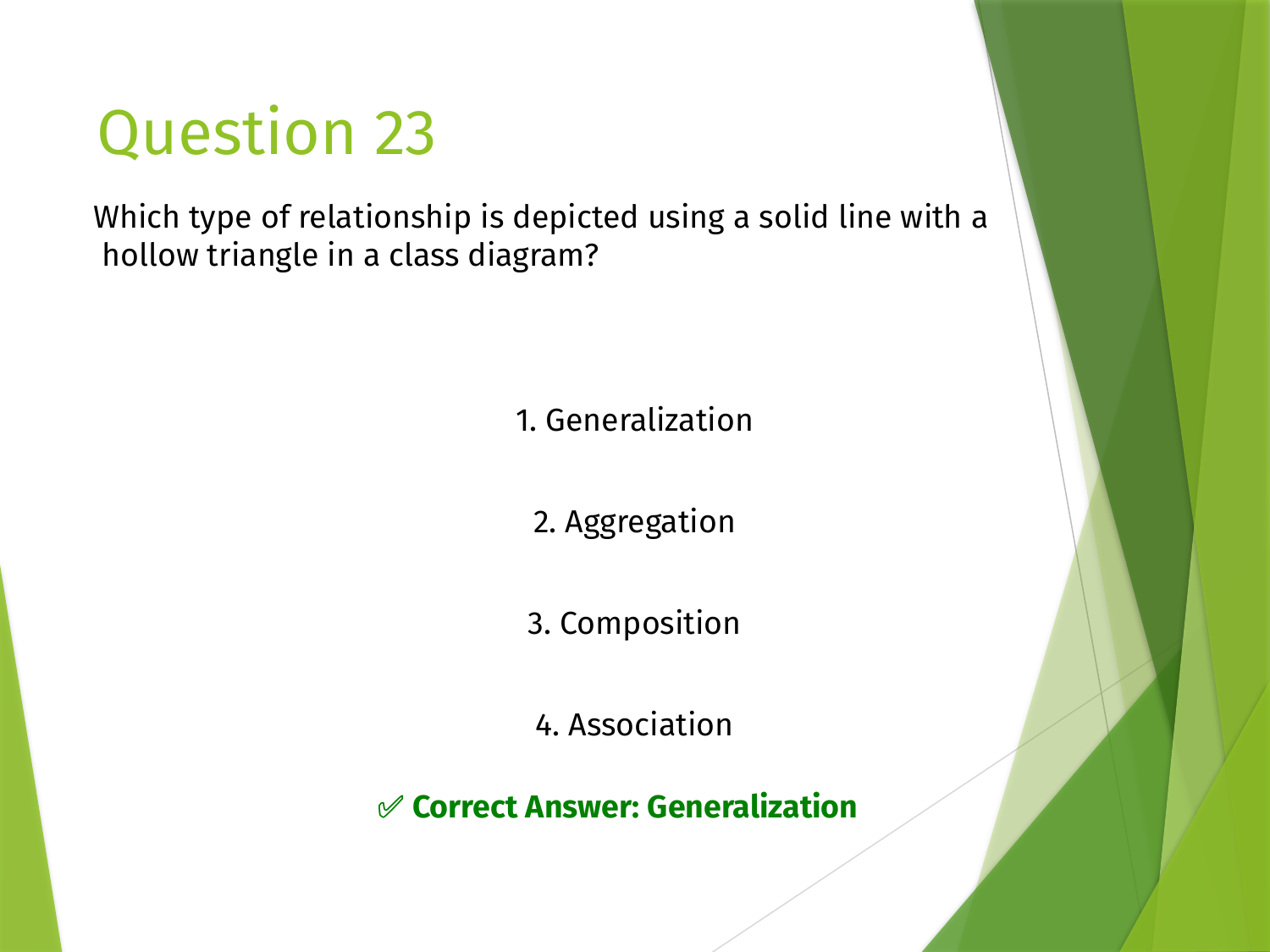

# Question 23
Which type of relationship is depicted using a solid line with a
 hollow triangle in a class diagram?

1. Generalization

2. Aggregation

3. Composition

4. Association

✅ Correct Answer: Generalization